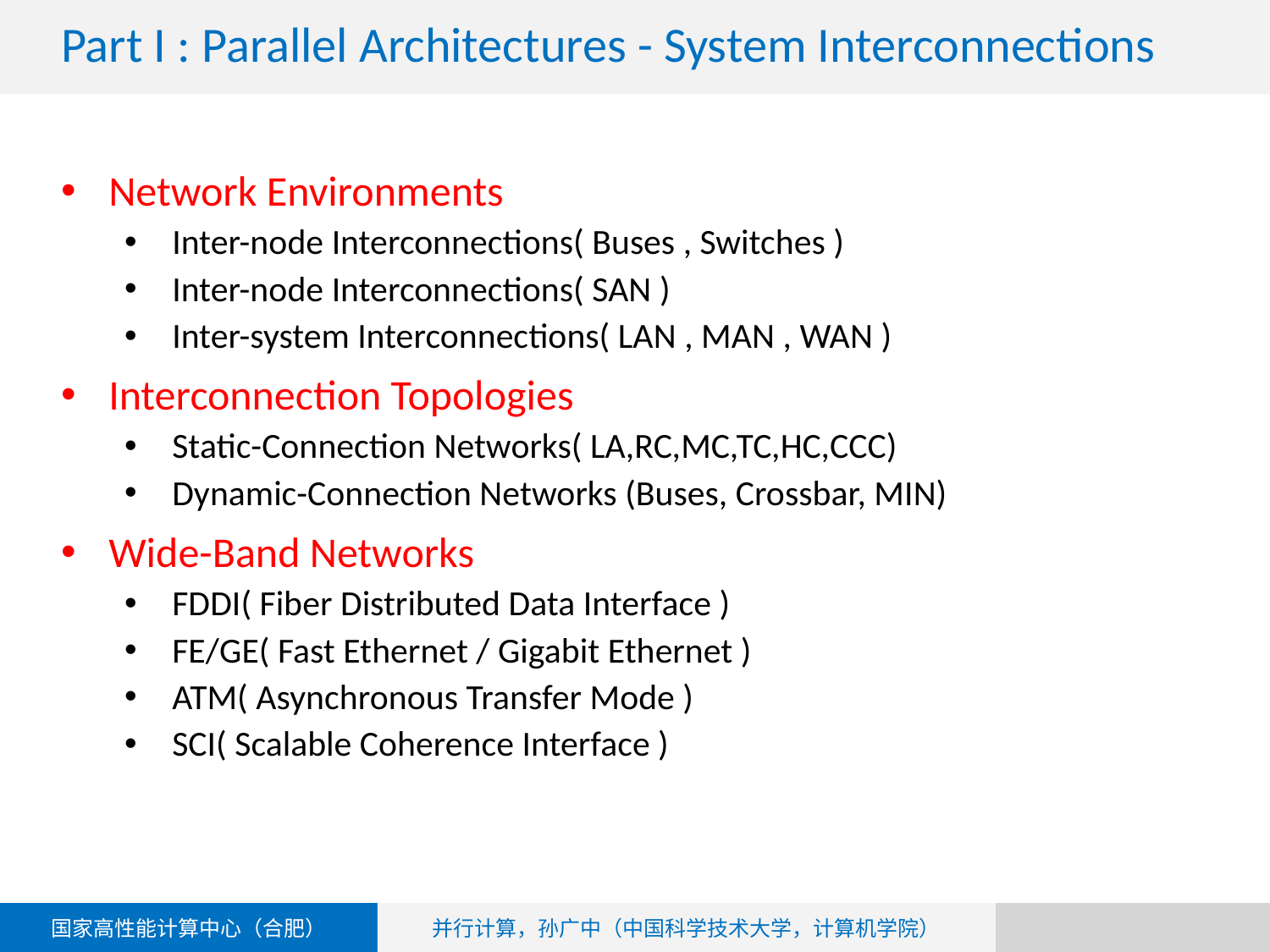

Part I : Parallel Architectures - System Interconnections
Network Environments
Inter-node Interconnections( Buses , Switches )
Inter-node Interconnections( SAN )
Inter-system Interconnections( LAN , MAN , WAN )
Interconnection Topologies
Static-Connection Networks( LA,RC,MC,TC,HC,CCC)
Dynamic-Connection Networks (Buses, Crossbar, MIN)
Wide-Band Networks
FDDI( Fiber Distributed Data Interface )
FE/GE( Fast Ethernet / Gigabit Ethernet )
ATM( Asynchronous Transfer Mode )
SCI( Scalable Coherence Interface )